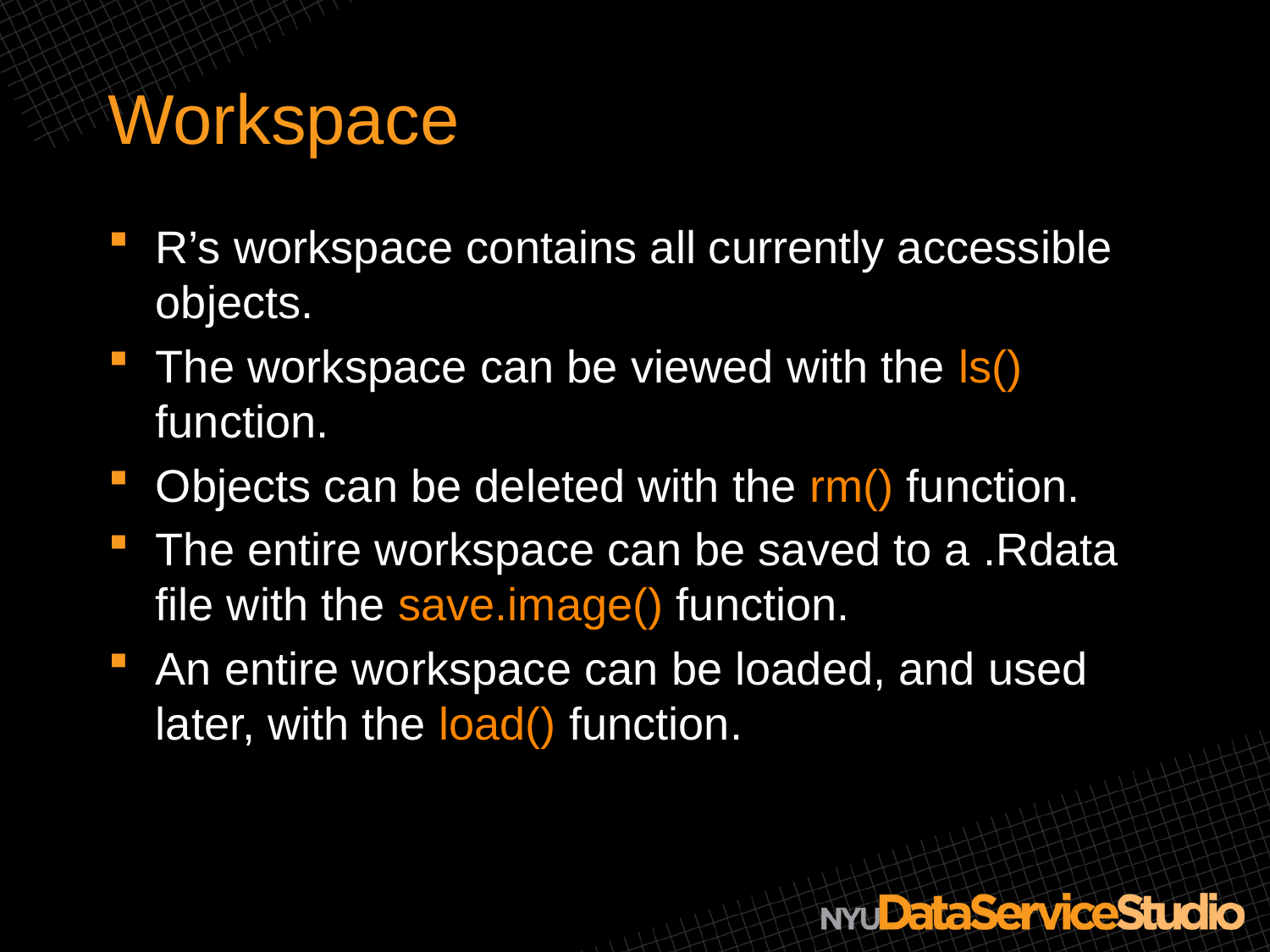

# Workspace
R’s workspace contains all currently accessible objects.
The workspace can be viewed with the ls() function.
Objects can be deleted with the rm() function.
The entire workspace can be saved to a .Rdata file with the save.image() function.
An entire workspace can be loaded, and used later, with the load() function.